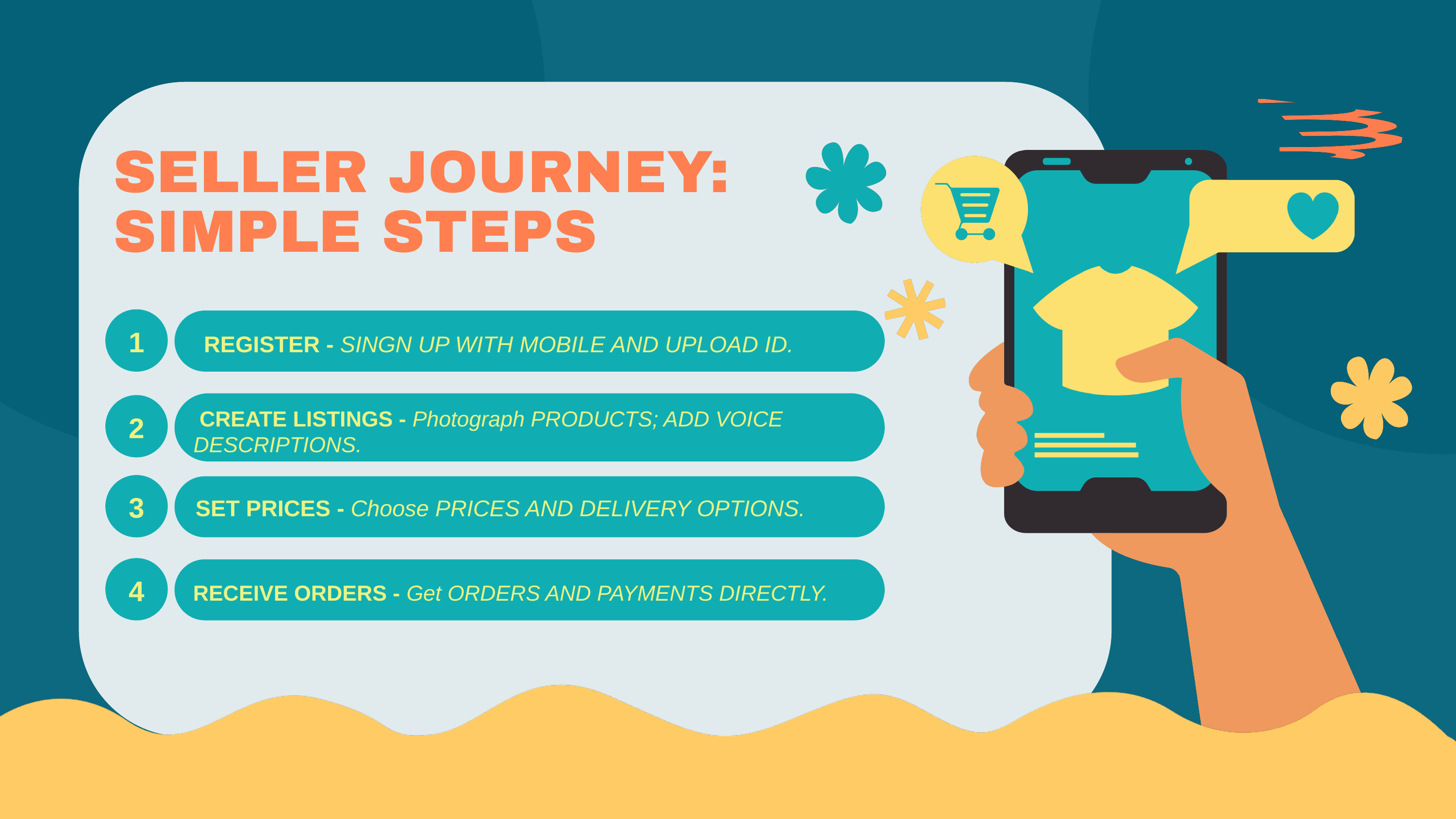

SELLER JOURNEY: SIMPLE STEPS

1

 REGISTER - SINGN UP WITH MOBILE AND UPLOAD ID.

2
 CREATE LISTINGS - Photograph PRODUCTS; ADD VOICE DESCRIPTIONS.

3

 SET PRICES - Choose PRICES AND DELIVERY OPTIONS.

4

 RECEIVE ORDERS - Get ORDERS AND PAYMENTS DIRECTLY.